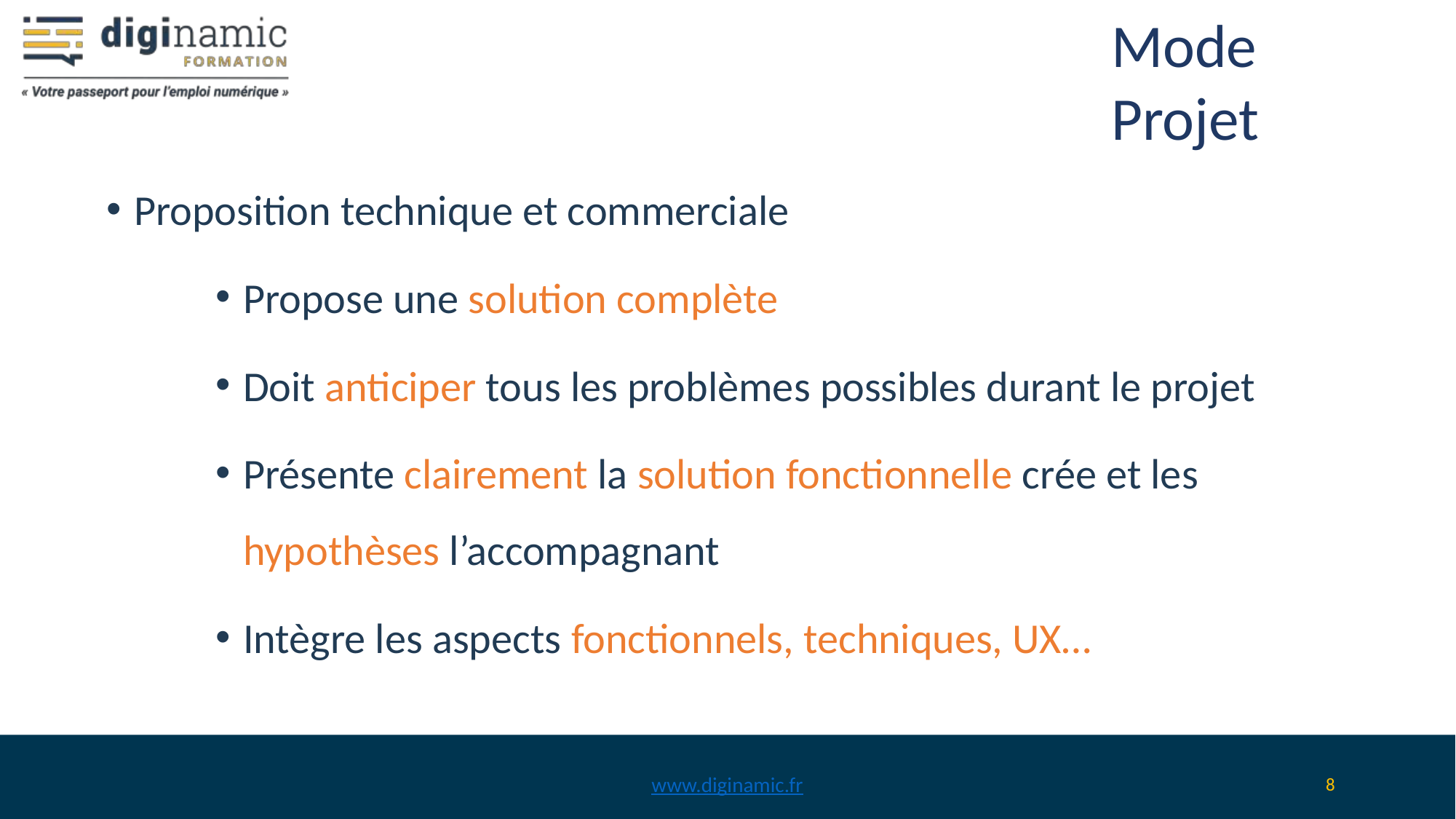

# Mode Projet
Proposition technique et commerciale
Propose une solution complète
Doit anticiper tous les problèmes possibles durant le projet
Présente clairement la solution fonctionnelle crée et les hypothèses l’accompagnant
Intègre les aspects fonctionnels, techniques, UX…

www.diginamic.fr
8